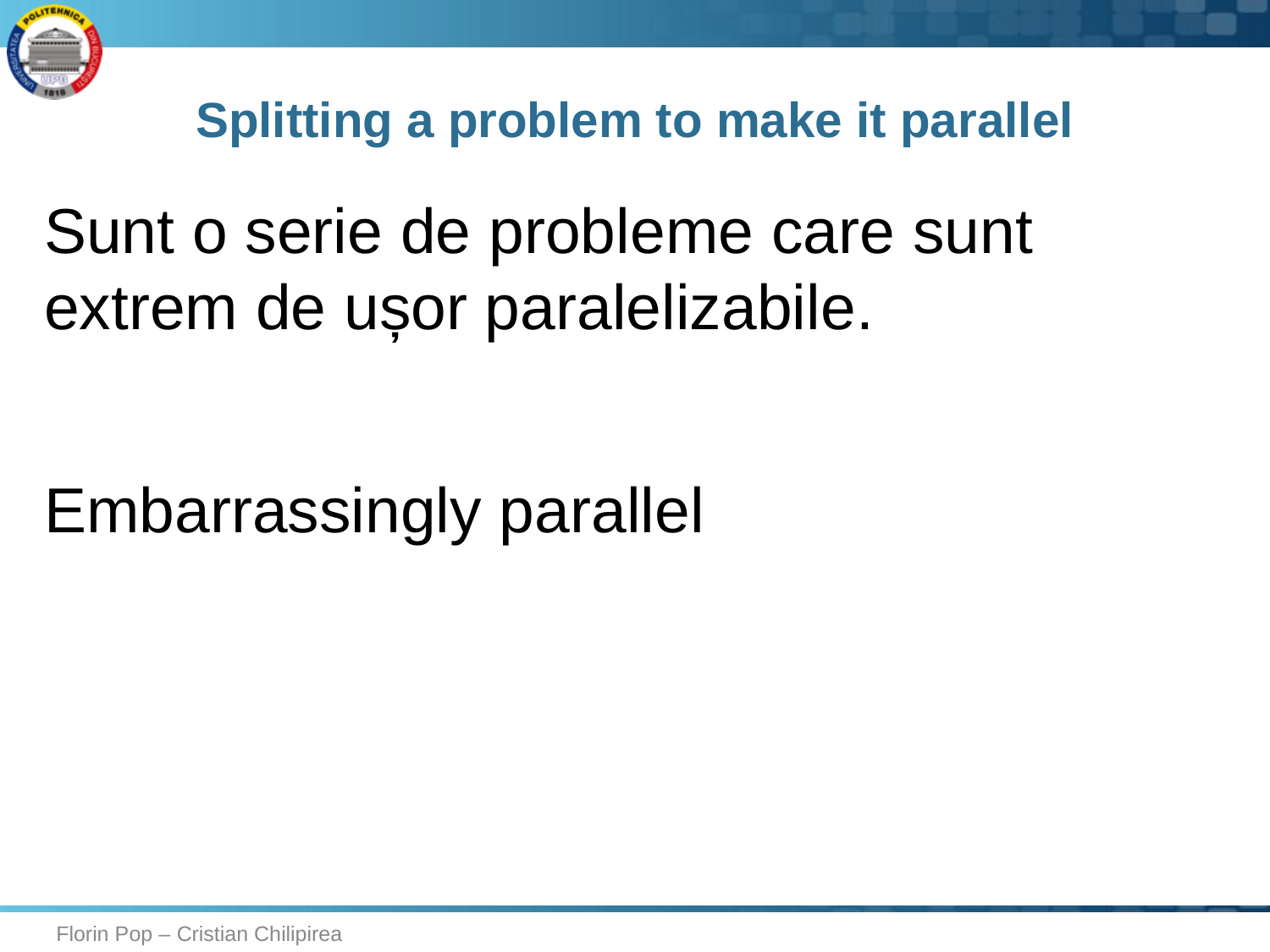

# Splitting a problem to make it parallel
Sunt o serie de probleme care sunt extrem de ușor paralelizabile.

Embarrassingly parallel
Florin Pop – Cristian Chilipirea